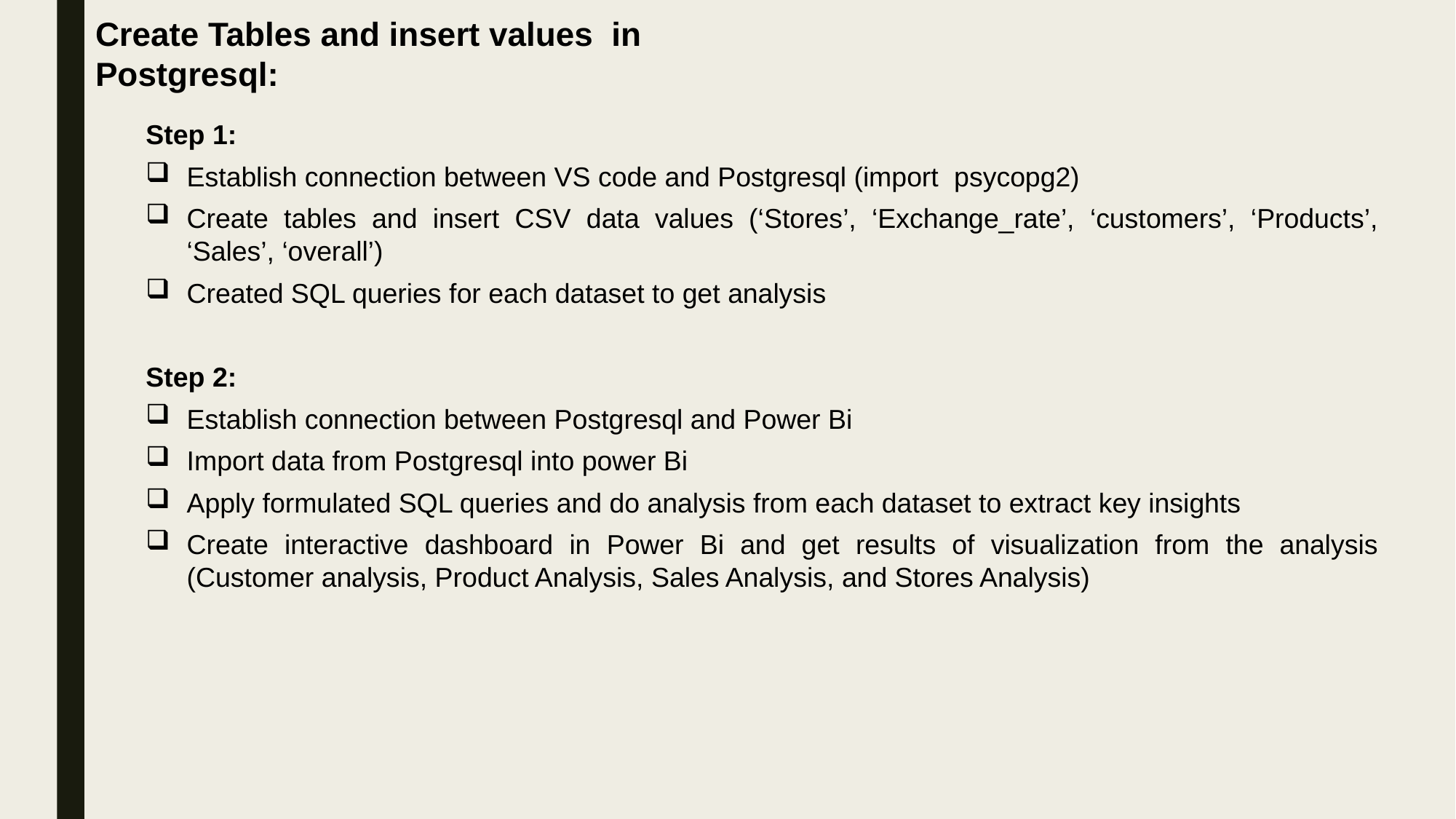

Create Tables and insert values  in Postgresql:
Step 1:
Establish connection between VS code and Postgresql (import  psycopg2)
Create tables and insert CSV data values (‘Stores’, ‘Exchange_rate’, ‘customers’, ‘Products’, ‘Sales’, ‘overall’)
Created SQL queries for each dataset to get analysis

Step 2:
Establish connection between Postgresql and Power Bi
Import data from Postgresql into power Bi
Apply formulated SQL queries and do analysis from each dataset to extract key insights
Create interactive dashboard in Power Bi and get results of visualization from the analysis (Customer analysis, Product Analysis, Sales Analysis, and Stores Analysis)